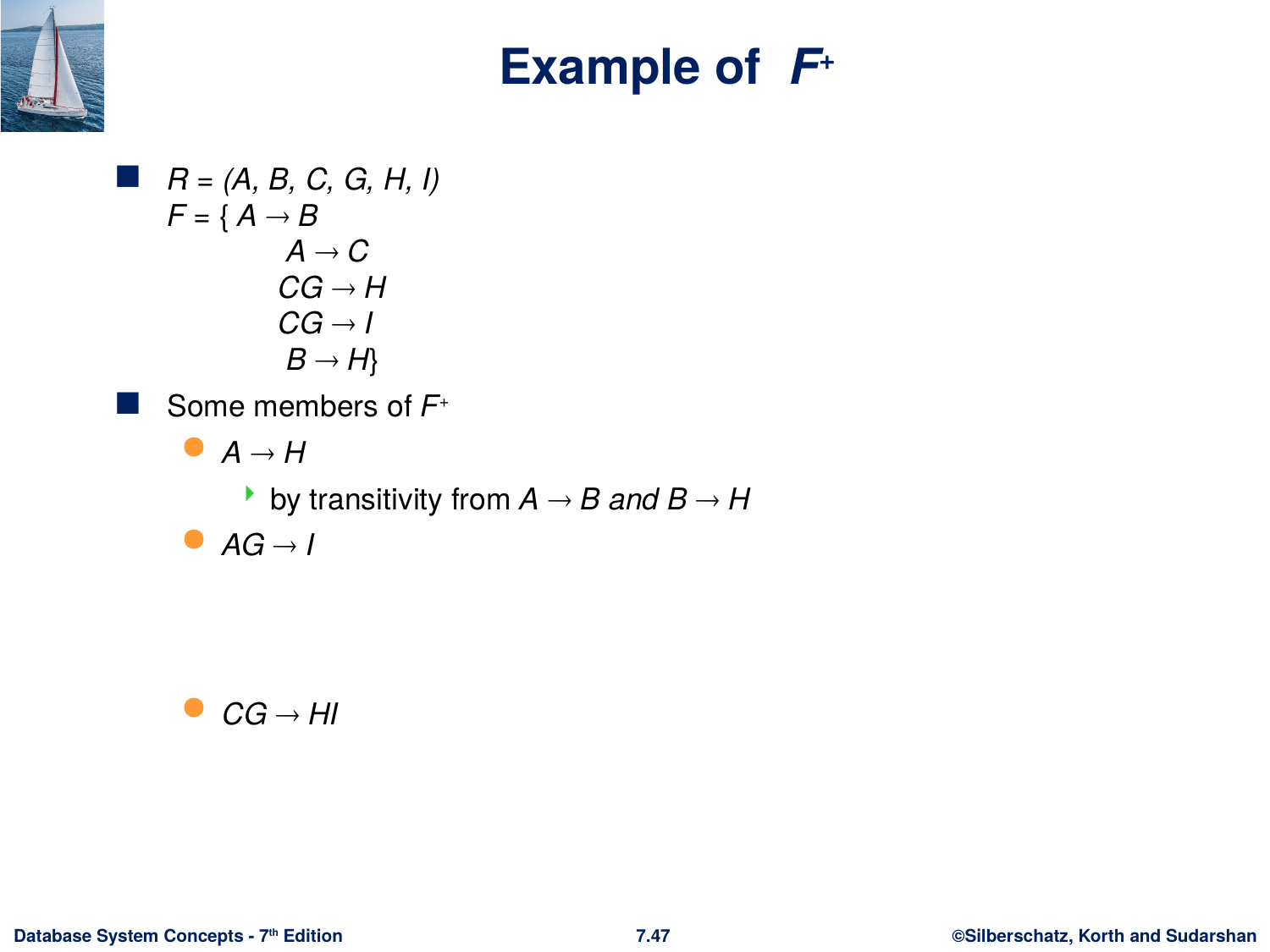

# Example of  F+
R = (A, B, C, G, H, I)
F = { A → B
	 A → C
	CG → H
	CG → I
	 B → H}
Some members of F+
A → H
by transitivity from A → B and B → H
AG → I

CG → HI